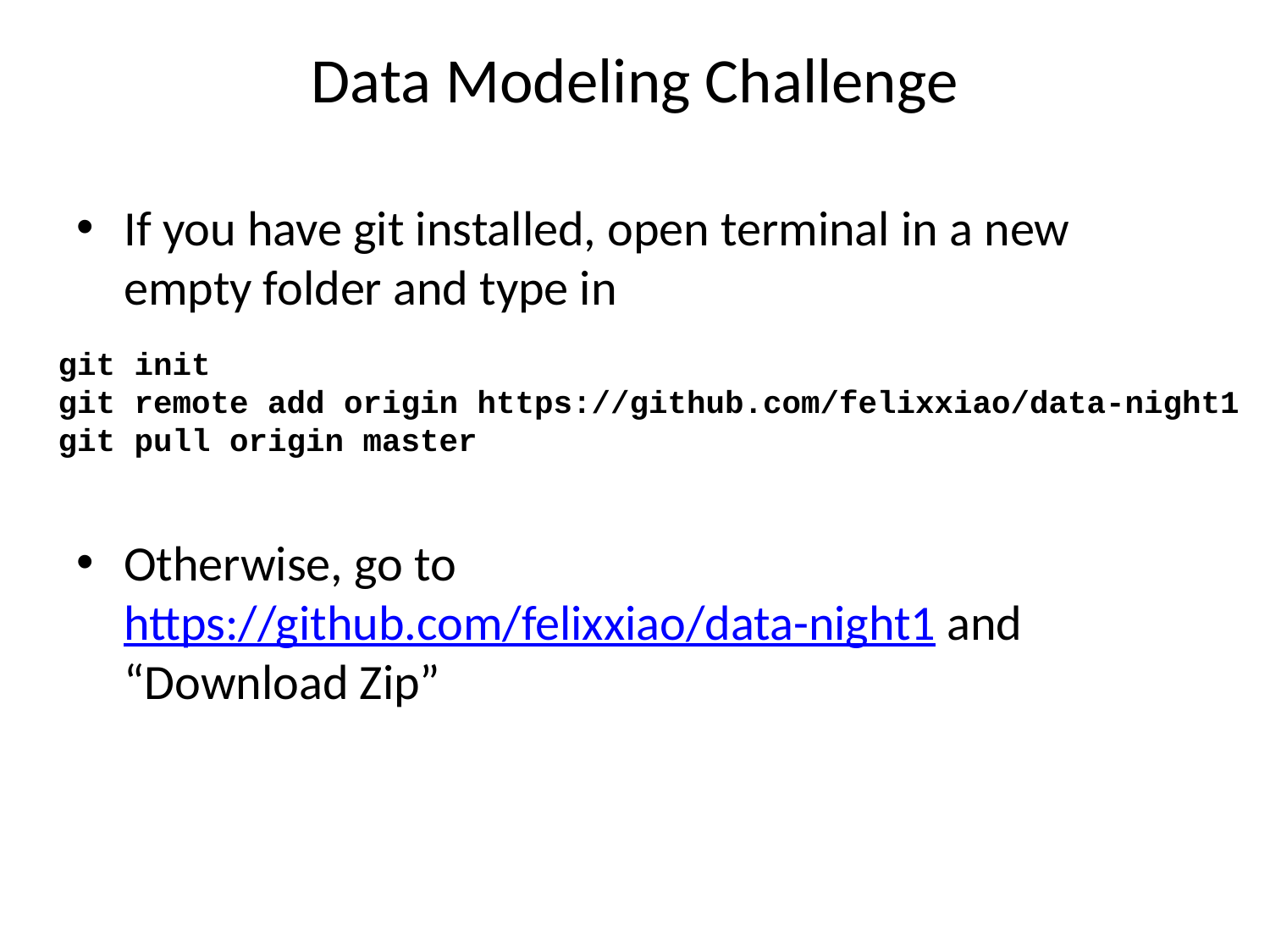

# Data Modeling Challenge
If you have git installed, open terminal in a new empty folder and type in

Otherwise, go to https://github.com/felixxiao/data-night1 and “Download Zip”
git init
git remote add origin https://github.com/felixxiao/data-night1
git pull origin master